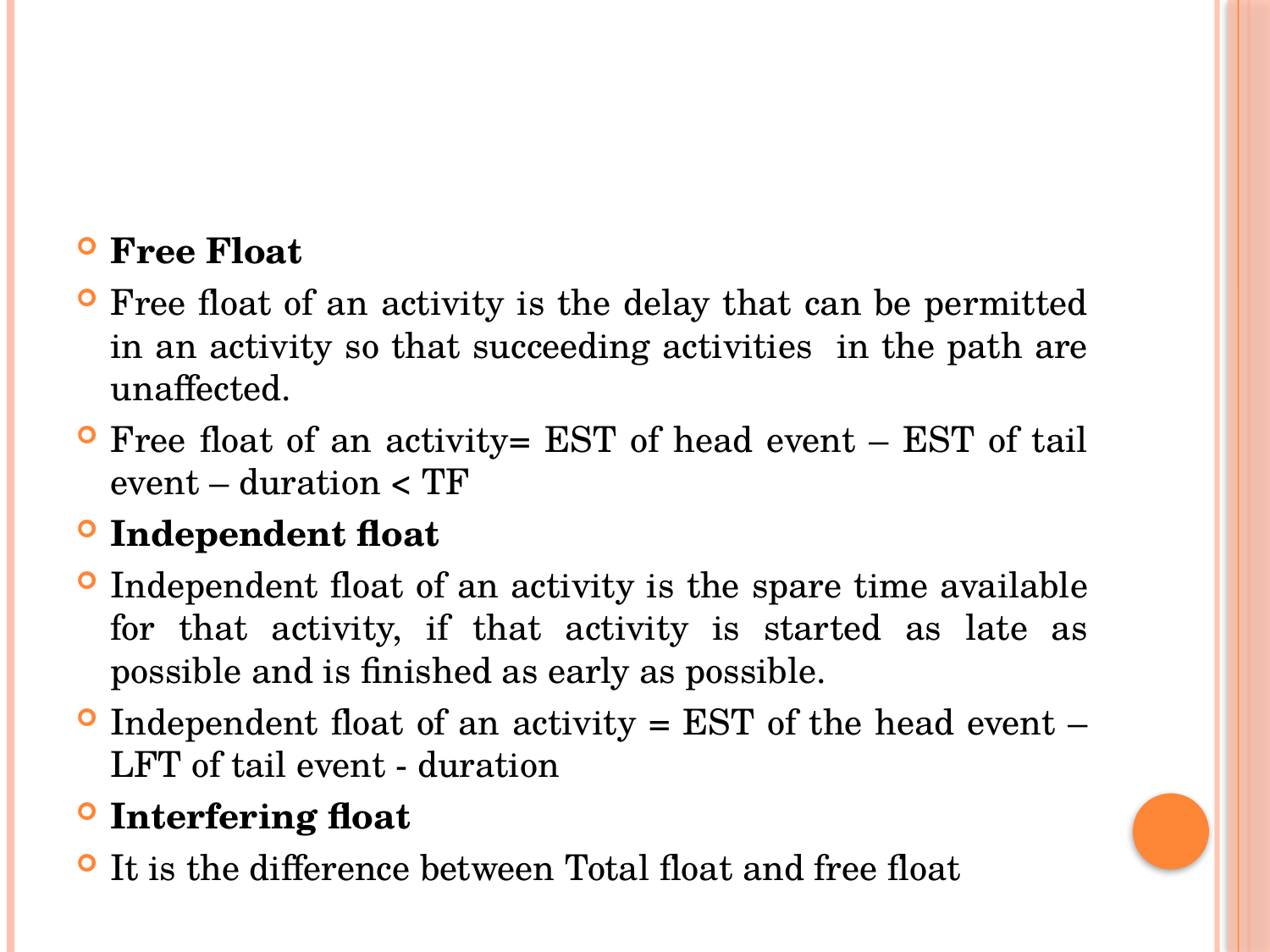

#
Free Float
Free float of an activity is the delay that can be permitted in an activity so that succeeding activities  in the path are unaffected.
Free float of an activity= EST of head event – EST of tail event – duration < TF
Independent float
Independent float of an activity is the spare time available for that activity, if that activity is started as late as possible and is finished as early as possible.
Independent float of an activity = EST of the head event –LFT of tail event - duration
Interfering float
It is the difference between Total float and free float